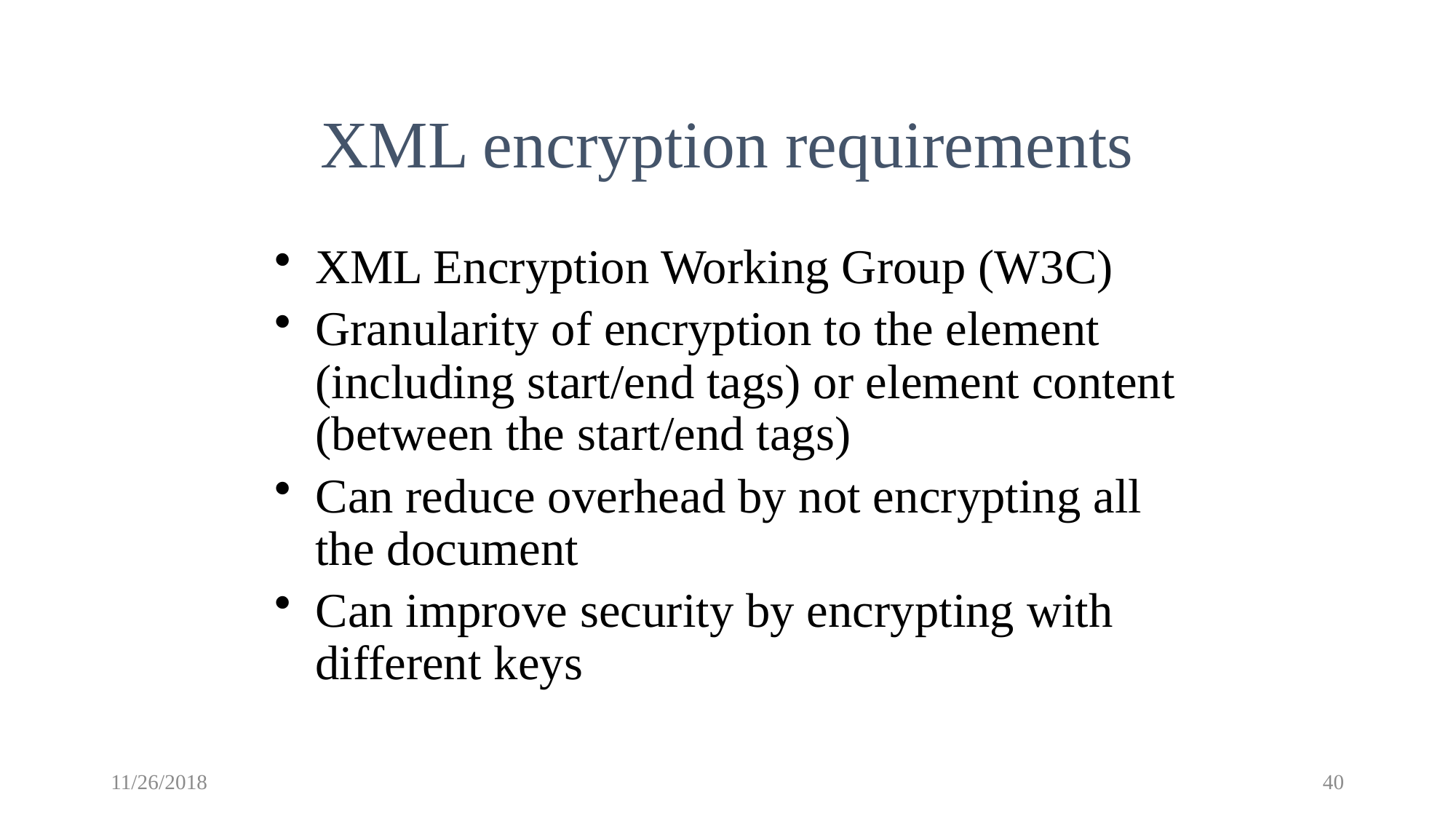

XML encryption requirements
XML Encryption Working Group (W3C)
Granularity of encryption to the element (including start/end tags) or element content (between the start/end tags)
Can reduce overhead by not encrypting all the document
Can improve security by encrypting with different keys
11/26/2018
40